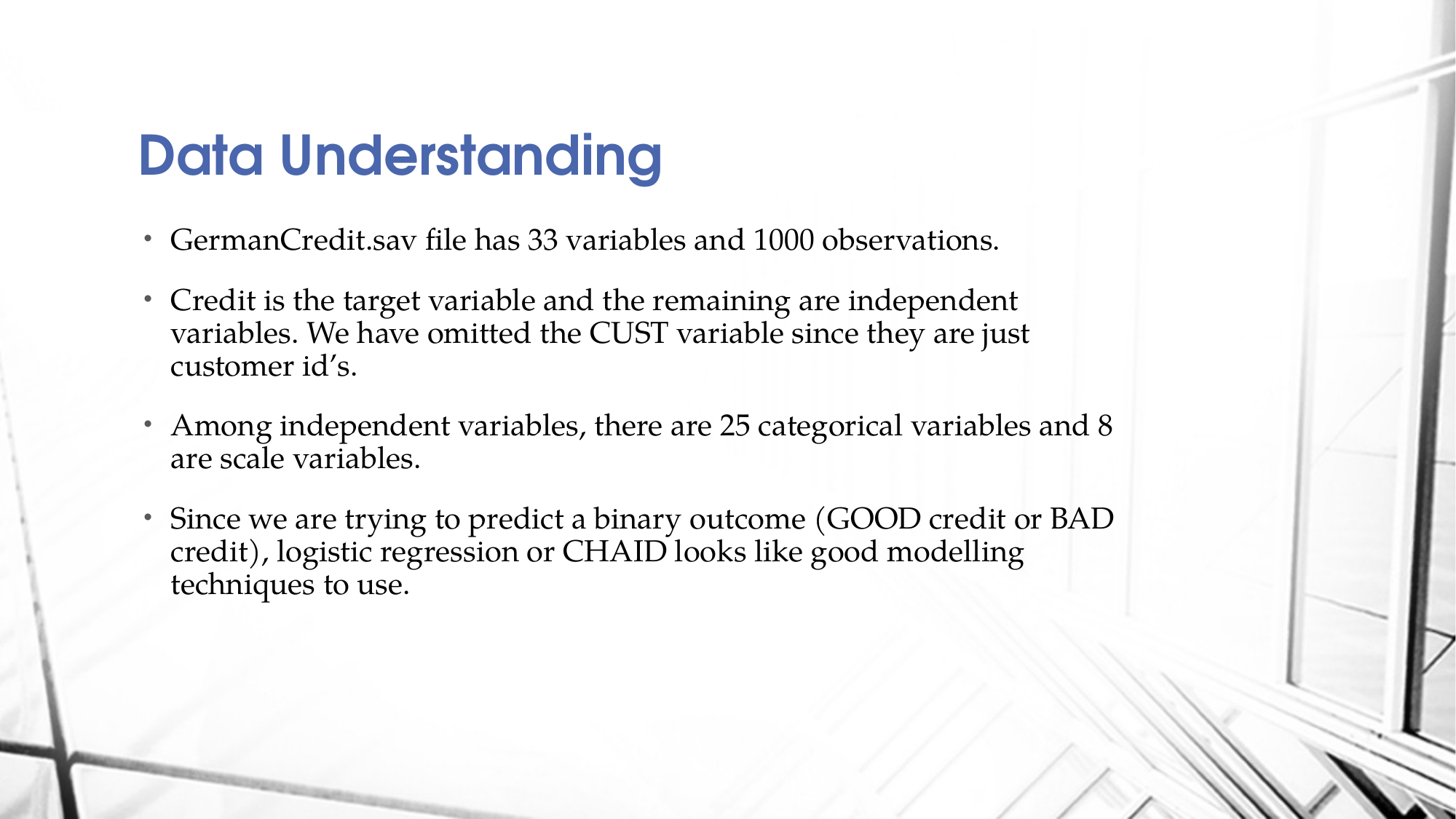

# Data Understanding
GermanCredit.sav file has 33 variables and 1000 observations.
Credit is the target variable and the remaining are independent variables. We have omitted the CUST variable since they are just customer id’s.
Among independent variables, there are 25 categorical variables and 8 are scale variables.
Since we are trying to predict a binary outcome (GOOD credit or BAD credit), logistic regression or CHAID looks like good modelling techniques to use.